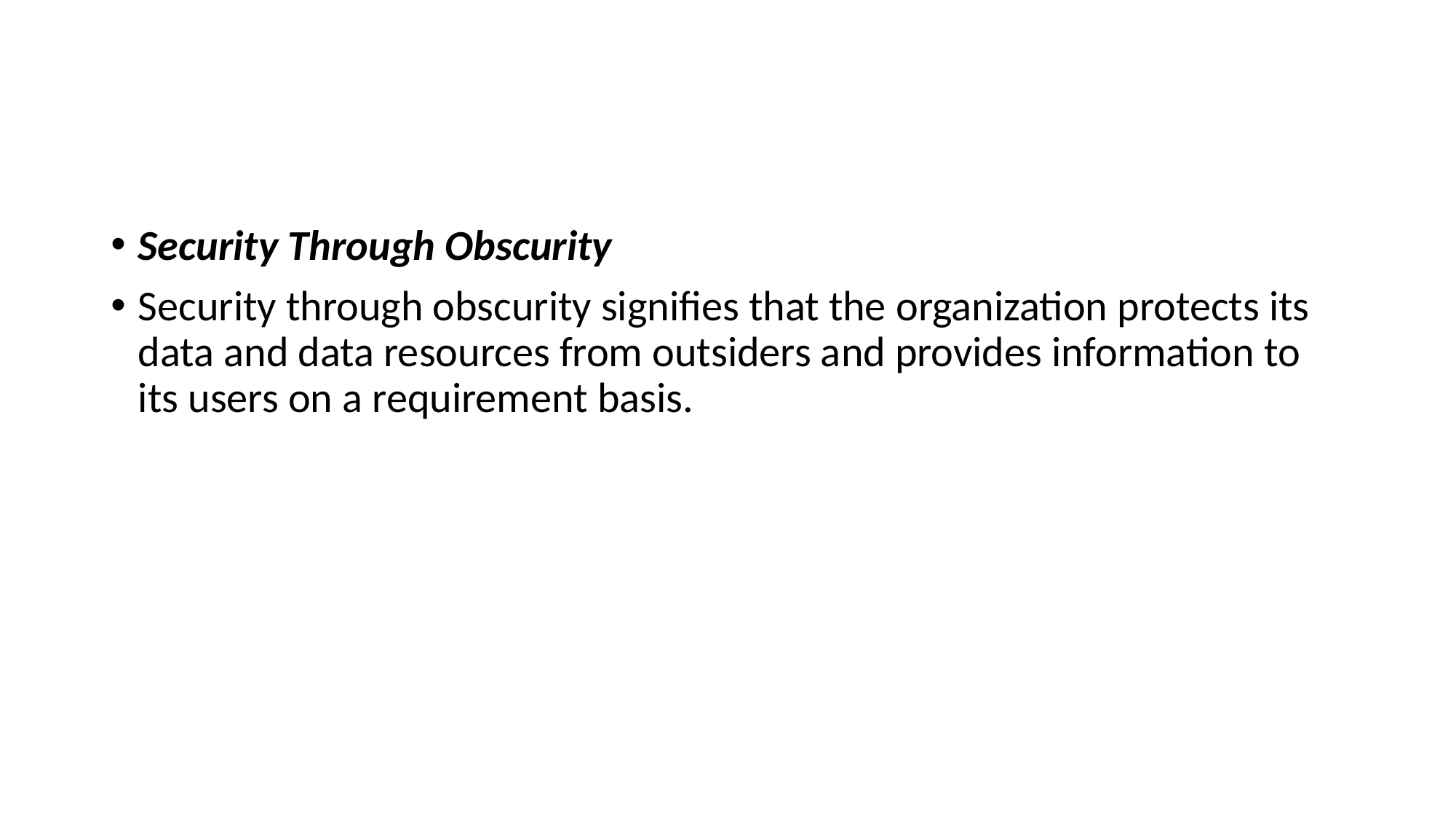

#
Security Through Obscurity
Security through obscurity signifies that the organization protects its data and data resources from outsiders and provides information to its users on a requirement basis.